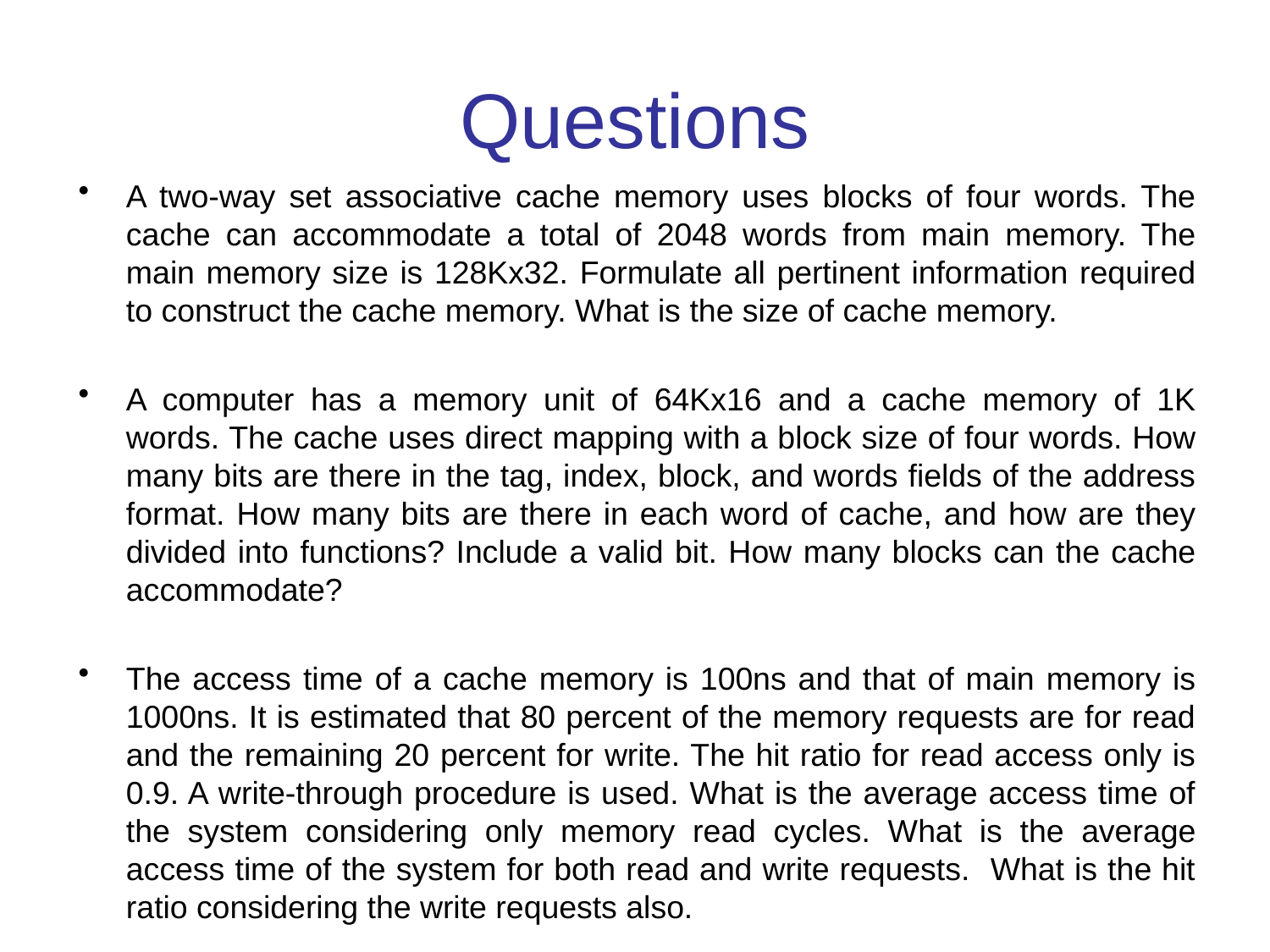

# Questions
A two-way set associative cache memory uses blocks of four words. The cache can accommodate a total of 2048 words from main memory. The main memory size is 128Kx32. Formulate all pertinent information required to construct the cache memory. What is the size of cache memory.

A computer has a memory unit of 64Kx16 and a cache memory of 1K words. The cache uses direct mapping with a block size of four words. How many bits are there in the tag, index, block, and words fields of the address format. How many bits are there in each word of cache, and how are they divided into functions? Include a valid bit. How many blocks can the cache accommodate?

The access time of a cache memory is 100ns and that of main memory is 1000ns. It is estimated that 80 percent of the memory requests are for read and the remaining 20 percent for write. The hit ratio for read access only is 0.9. A write-through procedure is used. What is the average access time of the system considering only memory read cycles. What is the average access time of the system for both read and write requests.  What is the hit ratio considering the write requests also.